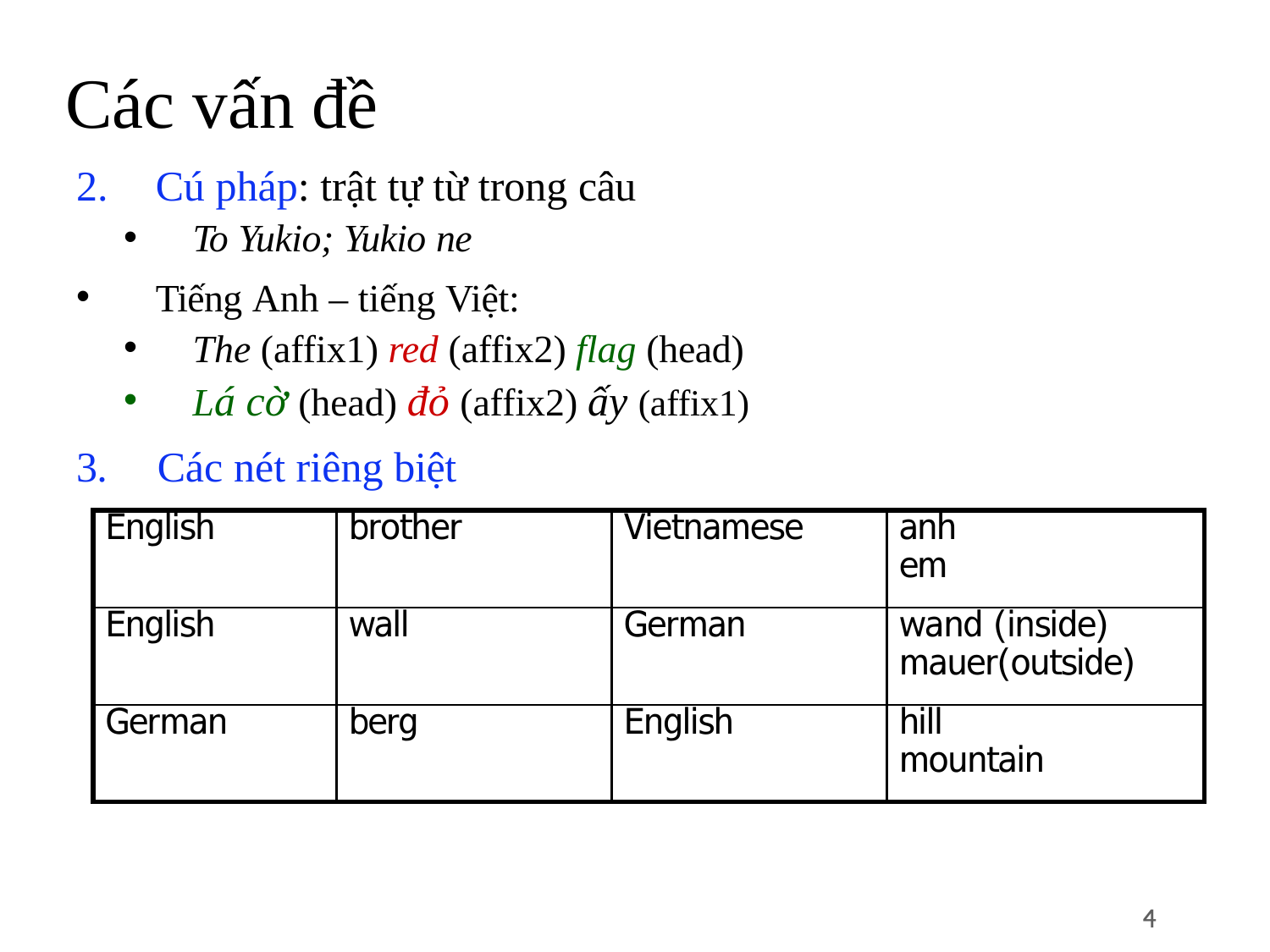

# Các vấn đề
Cú pháp: trật tự từ trong câu
To Yukio; Yukio ne
Tiếng Anh – tiếng Việt:
The (affix1) red (affix2) flag (head)
Lá cờ (head) đỏ (affix2) ấy (affix1)
3.	Các nét riêng biệt
| English | brother | Vietnamese | anh em |
| --- | --- | --- | --- |
| English | wall | German | wand (inside) mauer(outside) |
| German | berg | English | hill mountain |
4